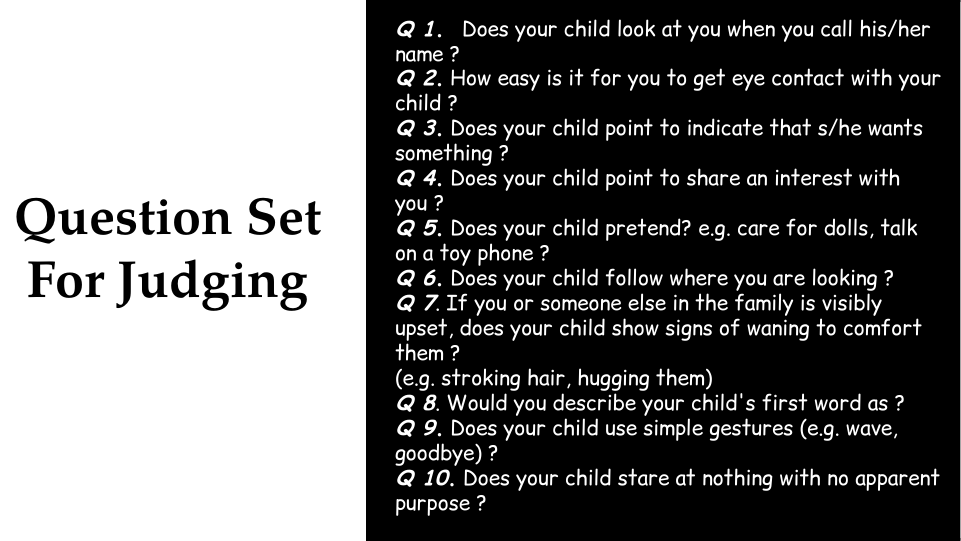

Q 1.  Does your child look at you when you call his/her name ?
Q 2. How easy is it for you to get eye contact with your child ?
Q 3. Does your child point to indicate that s/he wants something ?
Q 4. Does your child point to share an interest with you ?
Q 5. Does your child pretend? e.g. care for dolls, talk on a toy phone ?
Q 6. Does your child follow where you are looking ?
Q 7. If you or someone else in the family is visibly upset, does your child show signs of waning to comfort them ?
(e.g. stroking hair, hugging them)
Q 8. Would you describe your child's first word as ?
Q 9. Does your child use simple gestures (e.g. wave, goodbye) ?
Q 10. Does your child stare at nothing with no apparent purpose ?
# Question Set For Judging